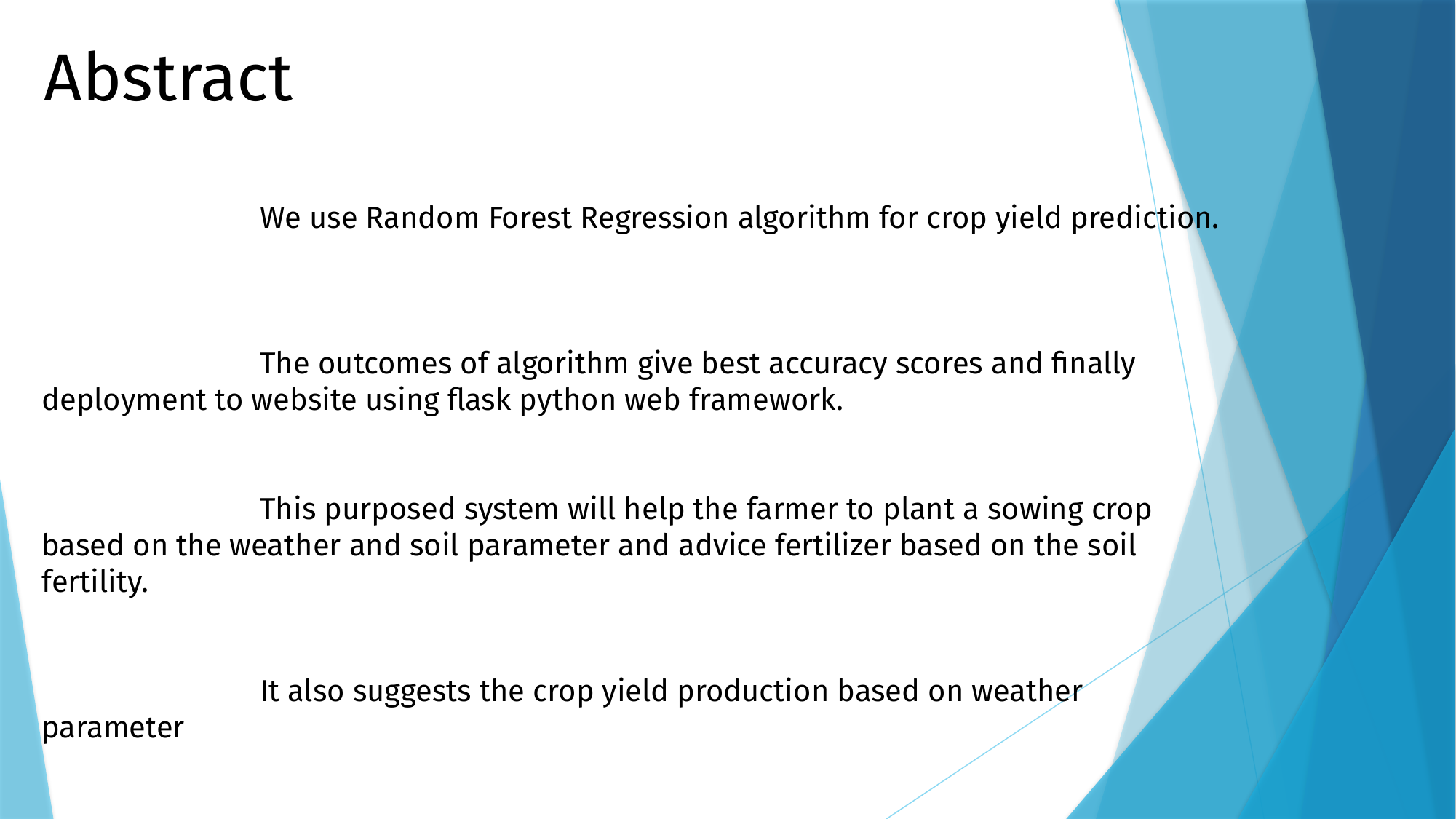

Abstract
		We use Random Forest Regression algorithm for crop yield prediction.

		The outcomes of algorithm give best accuracy scores and finally deployment to website using flask python web framework.

		This purposed system will help the farmer to plant a sowing crop based on the weather and soil parameter and advice fertilizer based on the soil fertility.

		It also suggests the crop yield production based on weather parameter